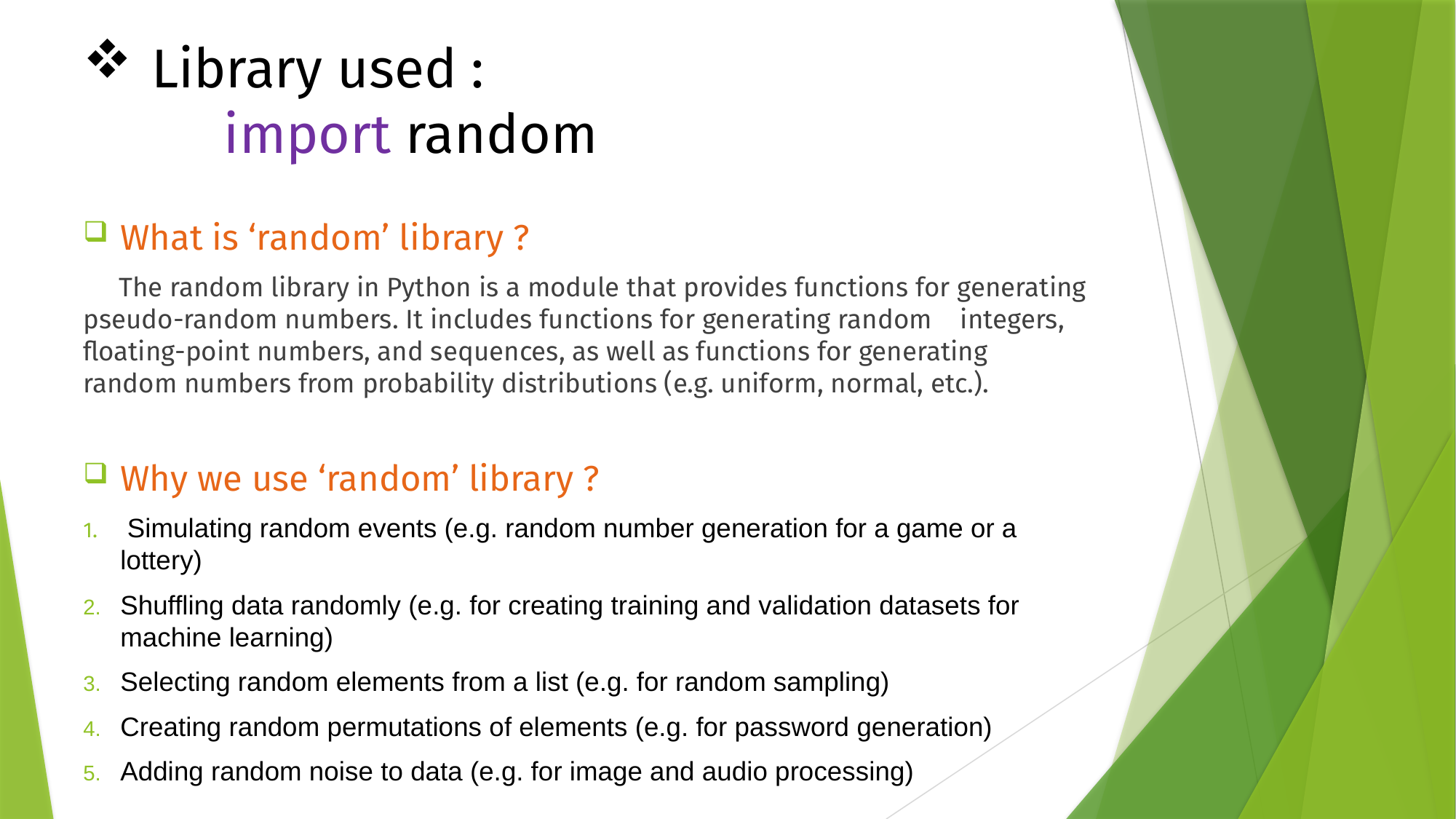

# Library used : import random
What is ‘random’ library ?
     The random library in Python is a module that provides functions for generating pseudo-random numbers. It includes functions for generating random    integers, floating-point numbers, and sequences, as well as functions for generating random numbers from probability distributions (e.g. uniform, normal, etc.).

Why we use ‘random’ library ?
 Simulating random events (e.g. random number generation for a game or a lottery)
Shuffling data randomly (e.g. for creating training and validation datasets for machine learning)
Selecting random elements from a list (e.g. for random sampling)
Creating random permutations of elements (e.g. for password generation)
Adding random noise to data (e.g. for image and audio processing)